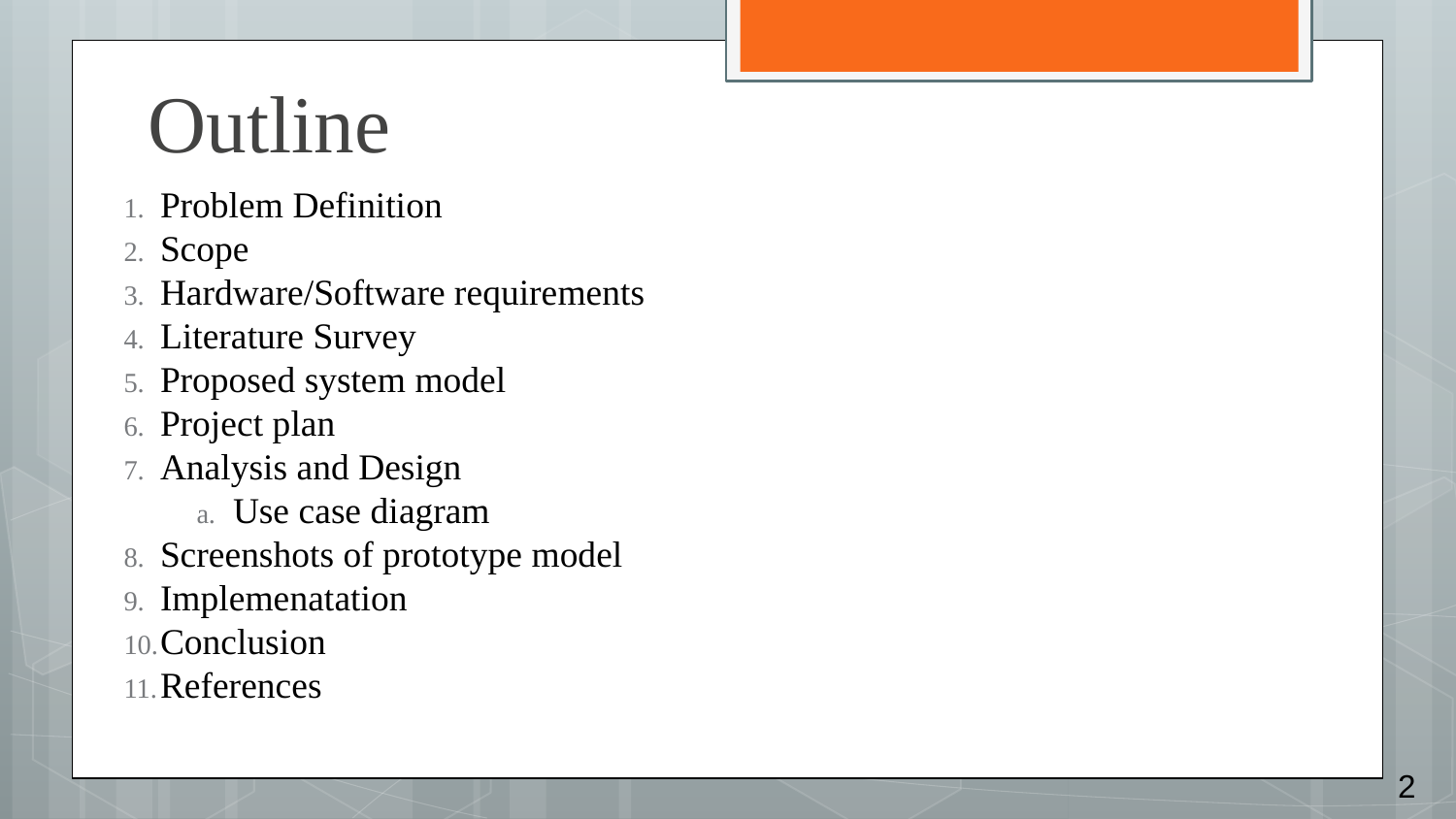

# Outline
Problem Definition
Scope
Hardware/Software requirements
Literature Survey
Proposed system model
Project plan
Analysis and Design
Use case diagram
Screenshots of prototype model
Implemenatation
Conclusion
References
2